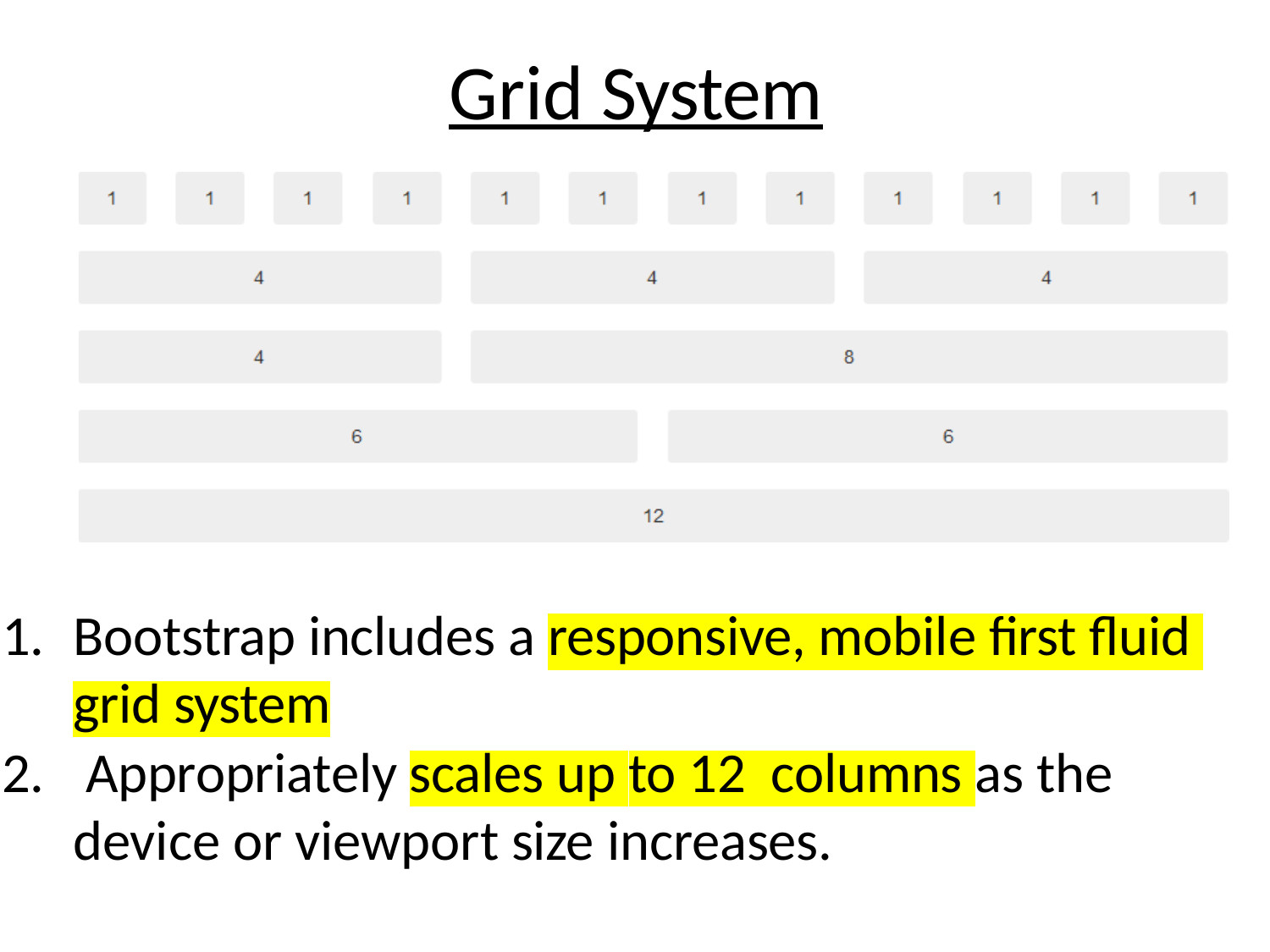

# Grid System

Bootstrap includes a responsive, mobile first fluid  grid system
 Appropriately scales up to 12  columns as the device or viewport size increases.